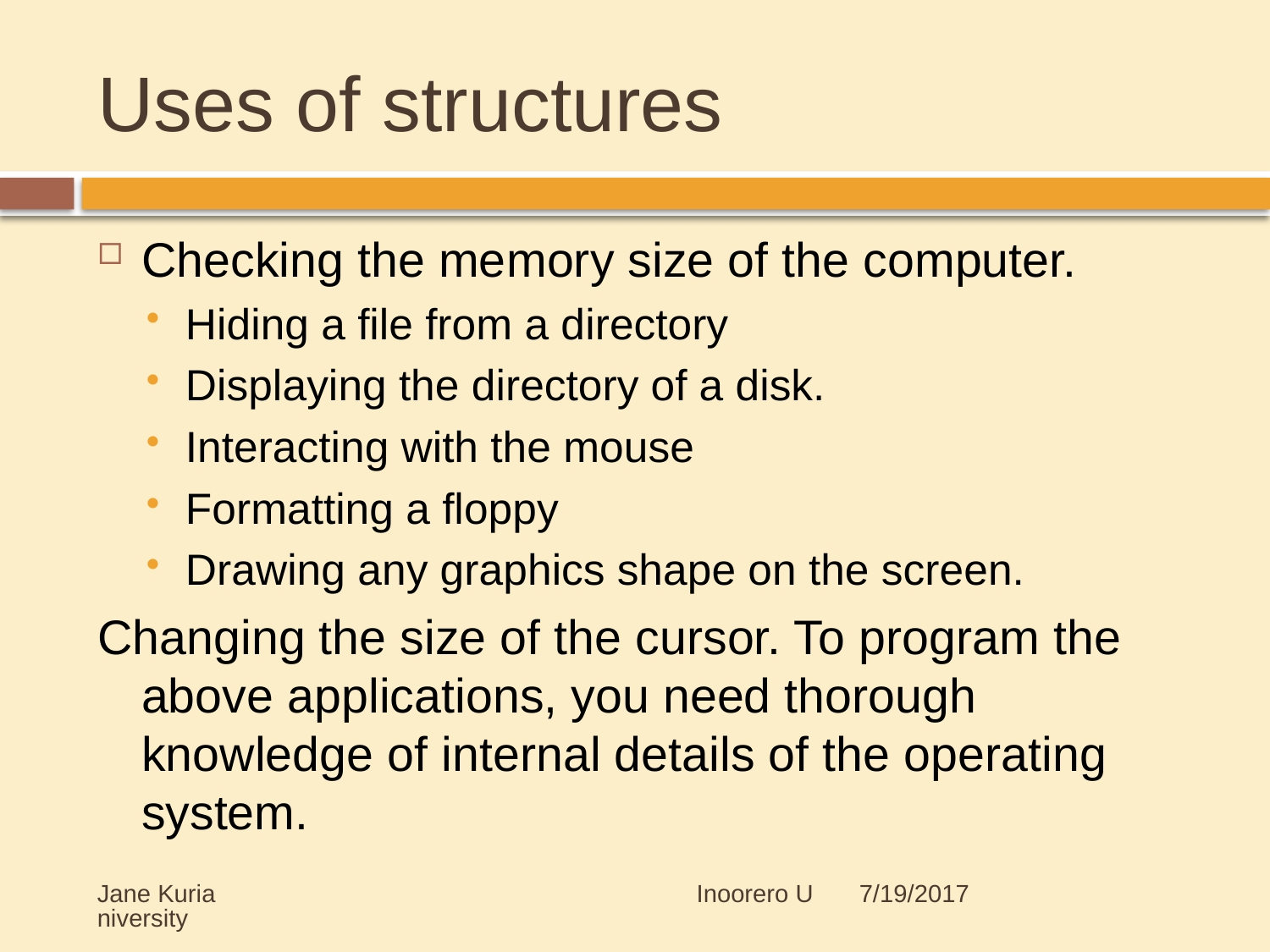

# Uses of structures
27
Checking the memory size of the computer.
Hiding a file from a directory
Displaying the directory of a disk.
Interacting with the mouse
Formatting a floppy
Drawing any graphics shape on the screen.
Changing the size of the cursor. To program the above applications, you need thorough knowledge of internal details of the operating system.

Jane Kuria                                                                     Inoorero University
7/19/2017